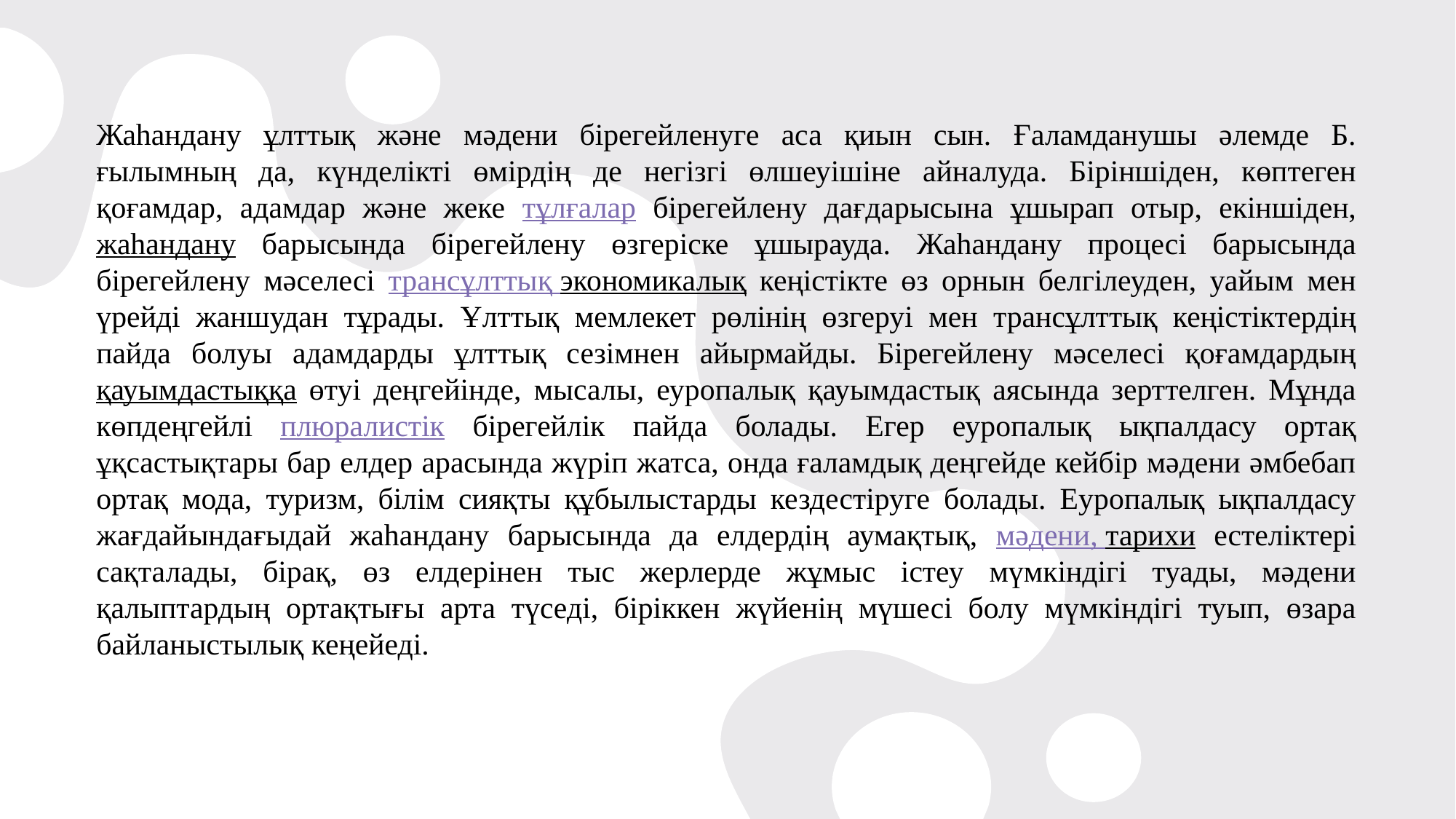

Жаһандану ұлттық және мәдени бірегейленуге аса қиын сын. Ғаламданушы әлемде Б. ғылымның да, күнделікті өмірдің де негізгі өлшеуішіне айналуда. Біріншіден, көптеген қоғамдар, адамдар және жеке тұлғалар бірегейлену дағдарысына ұшырап отыр, екіншіден, жаһандану барысында бірегейлену өзгеріске ұшырауда. Жаһандану процесі барысында бірегейлену мәселесі трансұлттық экономикалық кеңістікте өз орнын белгілеуден, уайым мен үрейді жаншудан тұрады. Ұлттық мемлекет рөлінің өзгеруі мен трансұлттық кеңістіктердің пайда болуы адамдарды ұлттық сезімнен айырмайды. Бірегейлену мәселесі қоғамдардың қауымдастыққа өтуі деңгейінде, мысалы, еуропалық қауымдастық аясында зерттелген. Мұнда көпдеңгейлі плюралистік бірегейлік пайда болады. Егер еуропалық ықпалдасу ортақ ұқсастықтары бар елдер арасында жүріп жатса, онда ғаламдық деңгейде кейбір мәдени әмбебап ортақ мода, туризм, білім сияқты құбылыстарды кездестіруге болады. Еуропалық ықпалдасу жағдайындағыдай жаһандану барысында да елдердің аумақтық, мәдени, тарихи естеліктері сақталады, бірақ, өз елдерінен тыс жерлерде жұмыс істеу мүмкіндігі туады, мәдени қалыптардың ортақтығы арта түседі, біріккен жүйенің мүшесі болу мүмкіндігі туып, өзара байланыстылық кеңейеді.